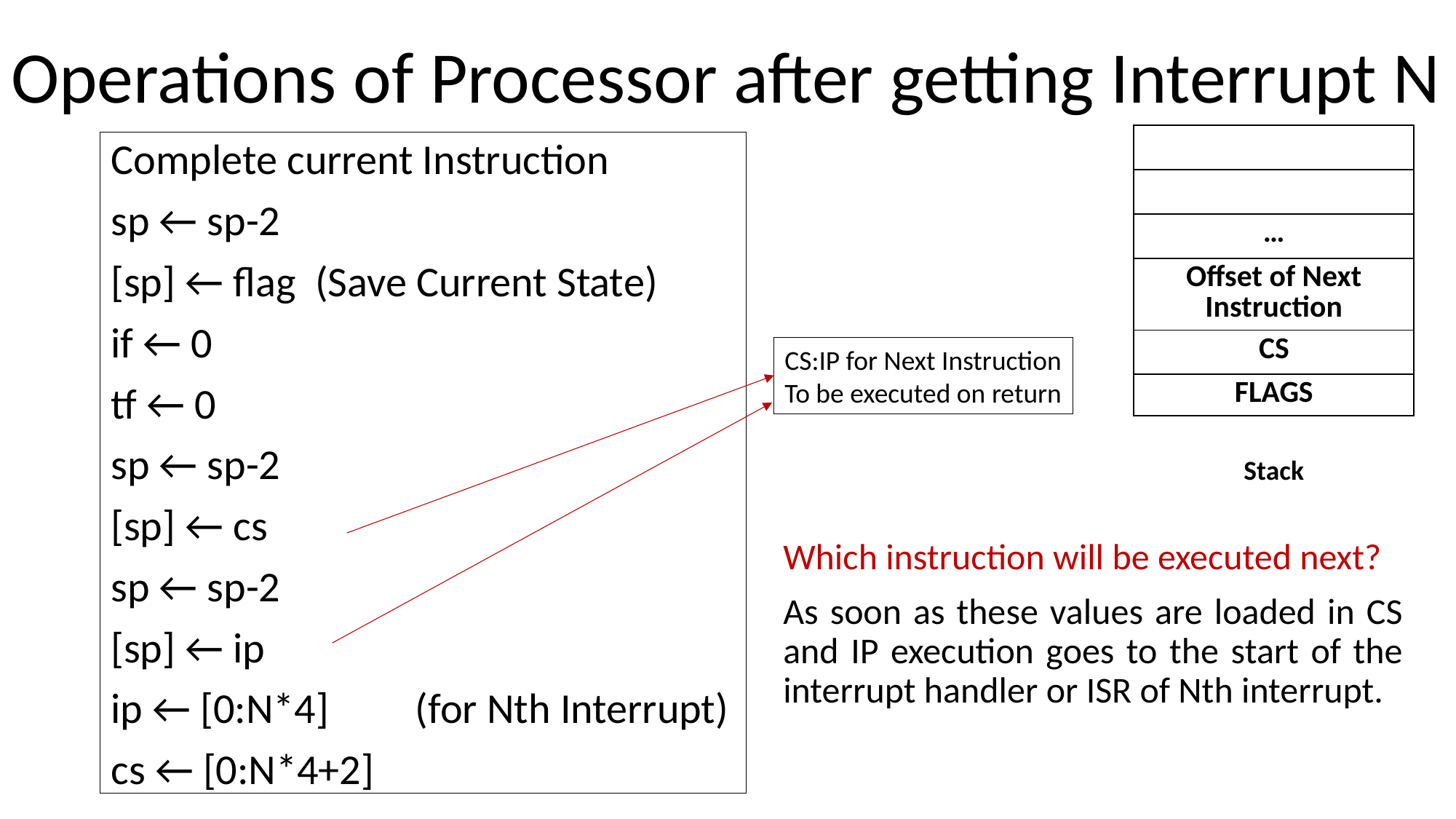

# Operations of Processor after getting Interrupt N
|  |
| --- |
|  |
| … |
| Offset of Next Instruction |
| CS |
| FLAGS |
Complete current Instruction
sp ← sp-2
[sp] ← flag  (Save Current State)
if ← 0
tf ← 0
sp ← sp-2
[sp] ← cs
sp ← sp-2
[sp] ← ip
ip ← [0:N*4]         (for Nth Interrupt)
cs ← [0:N*4+2]
CS:IP for Next Instruction
To be executed on return
Stack
Which instruction will be executed next?
As soon as these values are loaded in CS and IP execution goes to the start of the interrupt handler or ISR of Nth interrupt.